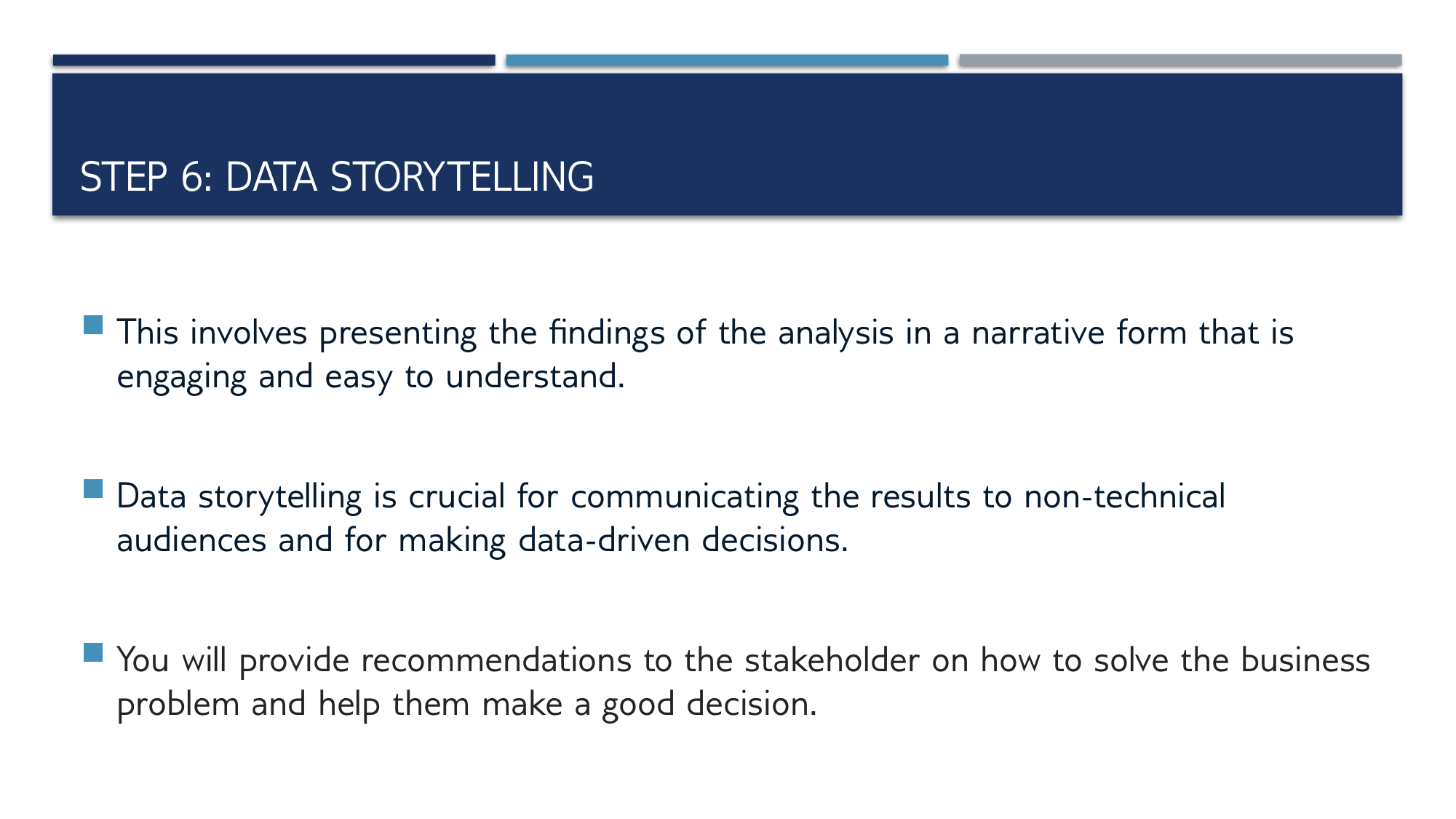

# Step 6: Data storytelling
This involves presenting the findings of the analysis in a narrative form that is engaging and easy to understand.

Data storytelling is crucial for communicating the results to non-technical audiences and for making data-driven decisions.

You will provide recommendations to the stakeholder on how to solve the business problem and help them make a good decision.